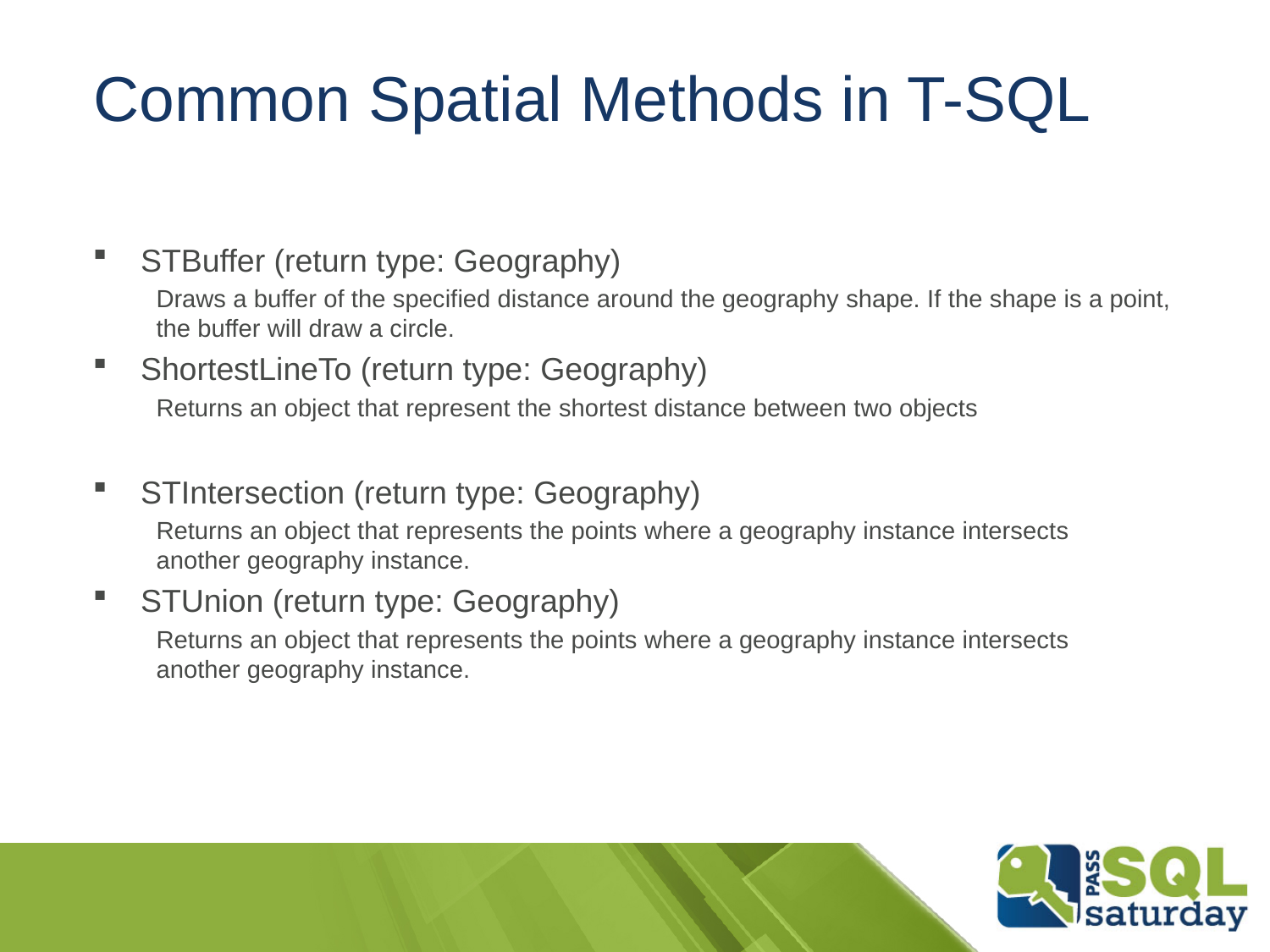

# Common Spatial Methods in T-SQL
STBuffer (return type: Geography)
Draws a buffer of the specified distance around the geography shape. If the shape is a point, the buffer will draw a circle.
ShortestLineTo (return type: Geography)
Returns an object that represent the shortest distance between two objects

STIntersection (return type: Geography)
Returns an object that represents the points where a geography instance intersects another geography instance.
STUnion (return type: Geography)
Returns an object that represents the points where a geography instance intersects another geography instance.